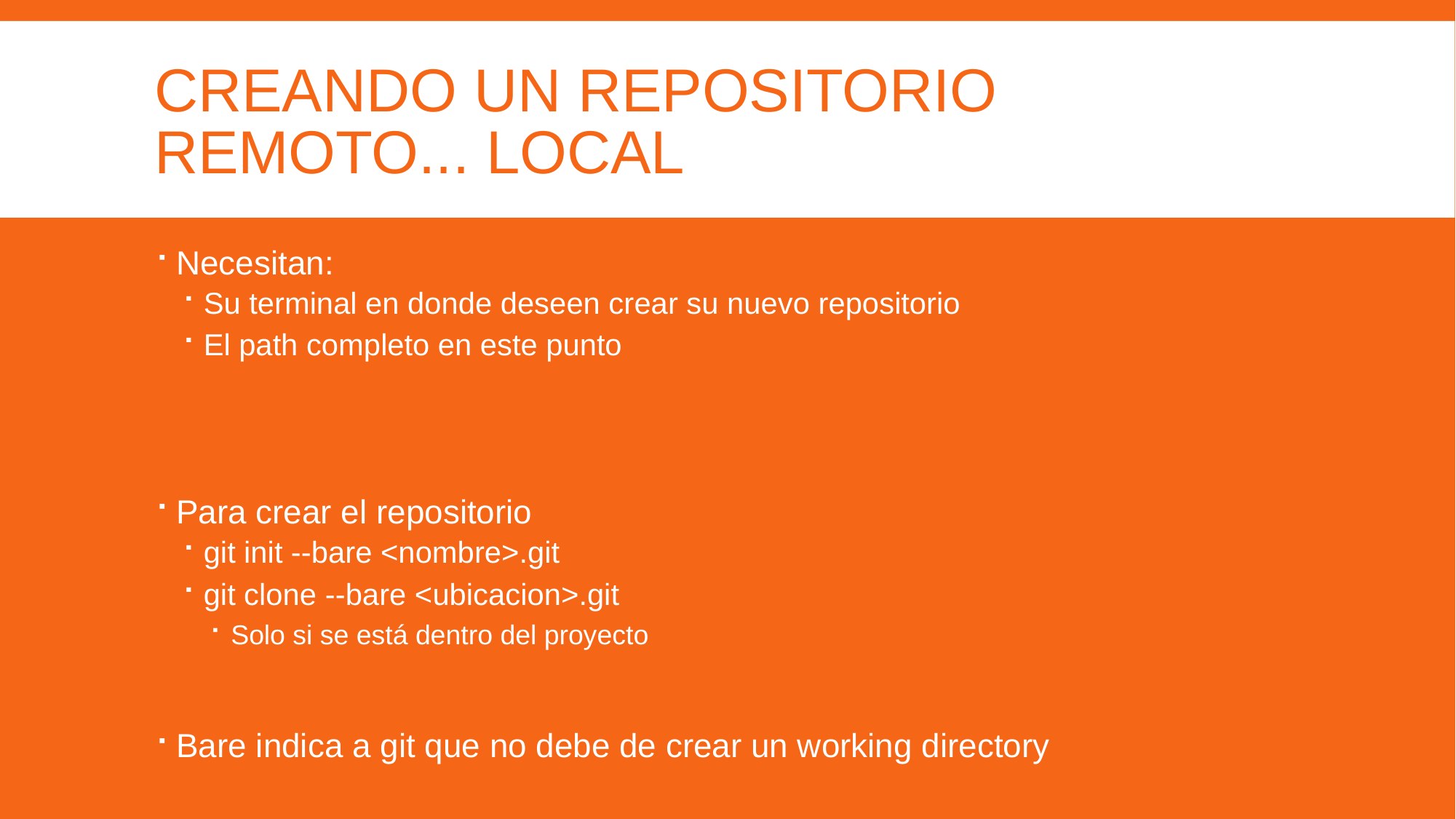

# Creando un repositorio remoto... local
Necesitan:
Su terminal en donde deseen crear su nuevo repositorio
El path completo en este punto

Para crear el repositorio
git init --bare <nombre>.git
git clone --bare <ubicacion>.git
Solo si se está dentro del proyecto

Bare indica a git que no debe de crear un working directory